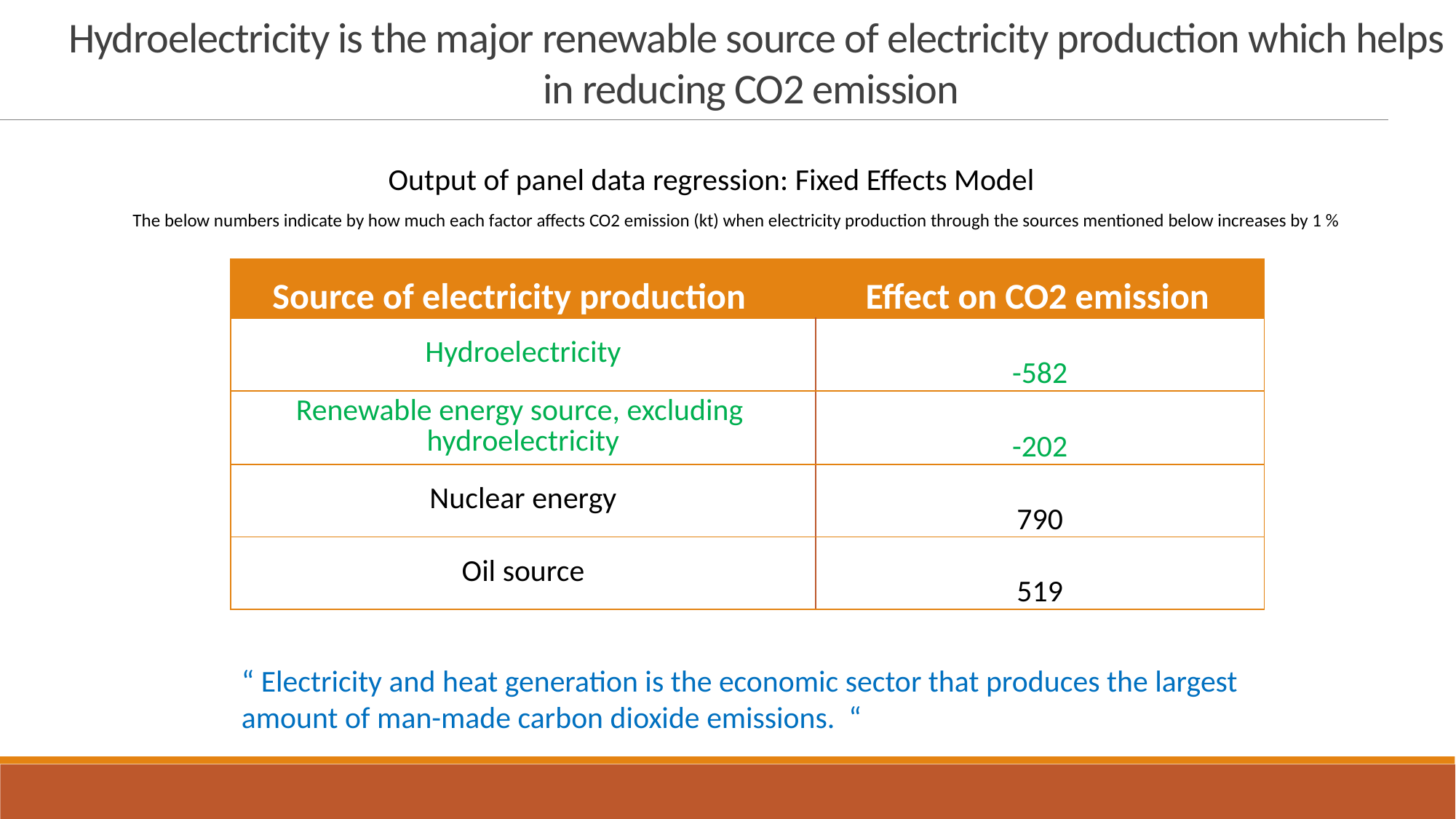

Hydroelectricity is the major renewable source of electricity production which helps in reducing CO2 emission
Output of panel data regression: Fixed Effects Model
        The below numbers indicate by how much each factor affects CO2 emission (kt) when electricity production through the sources mentioned below increases by 1 %
| Source of electricity production | Effect on CO2 emission |
| --- | --- |
| Hydroelectricity | -582 |
| Renewable energy source, excluding hydroelectricity | -202 |
| Nuclear energy | 790 |
| Oil source | 519 |
“ Electricity and heat generation is the economic sector that produces the largest amount of man-made carbon dioxide emissions.  “